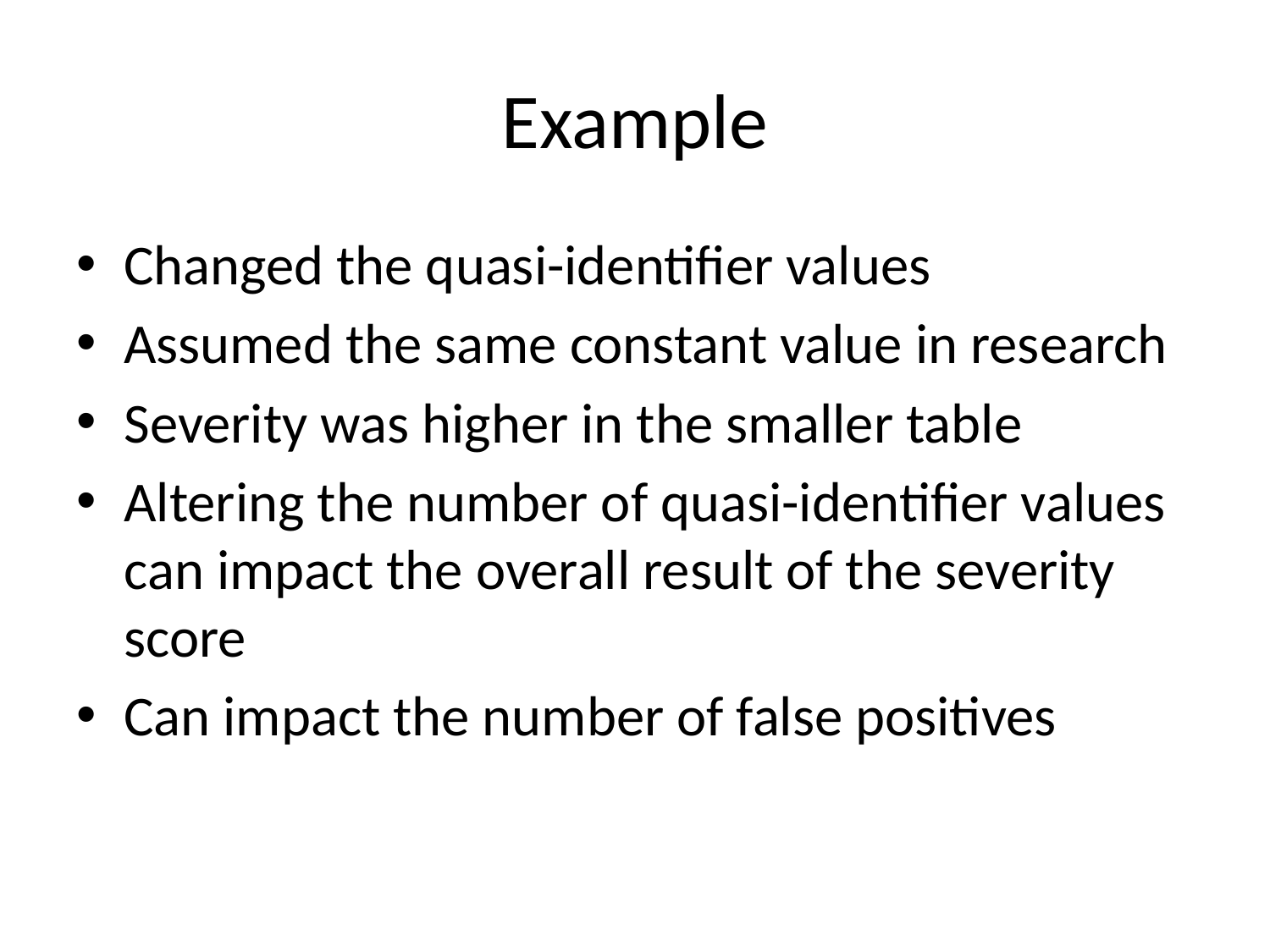

# Example
Changed the quasi-identifier values
Assumed the same constant value in research
Severity was higher in the smaller table
Altering the number of quasi-identifier values can impact the overall result of the severity score
Can impact the number of false positives